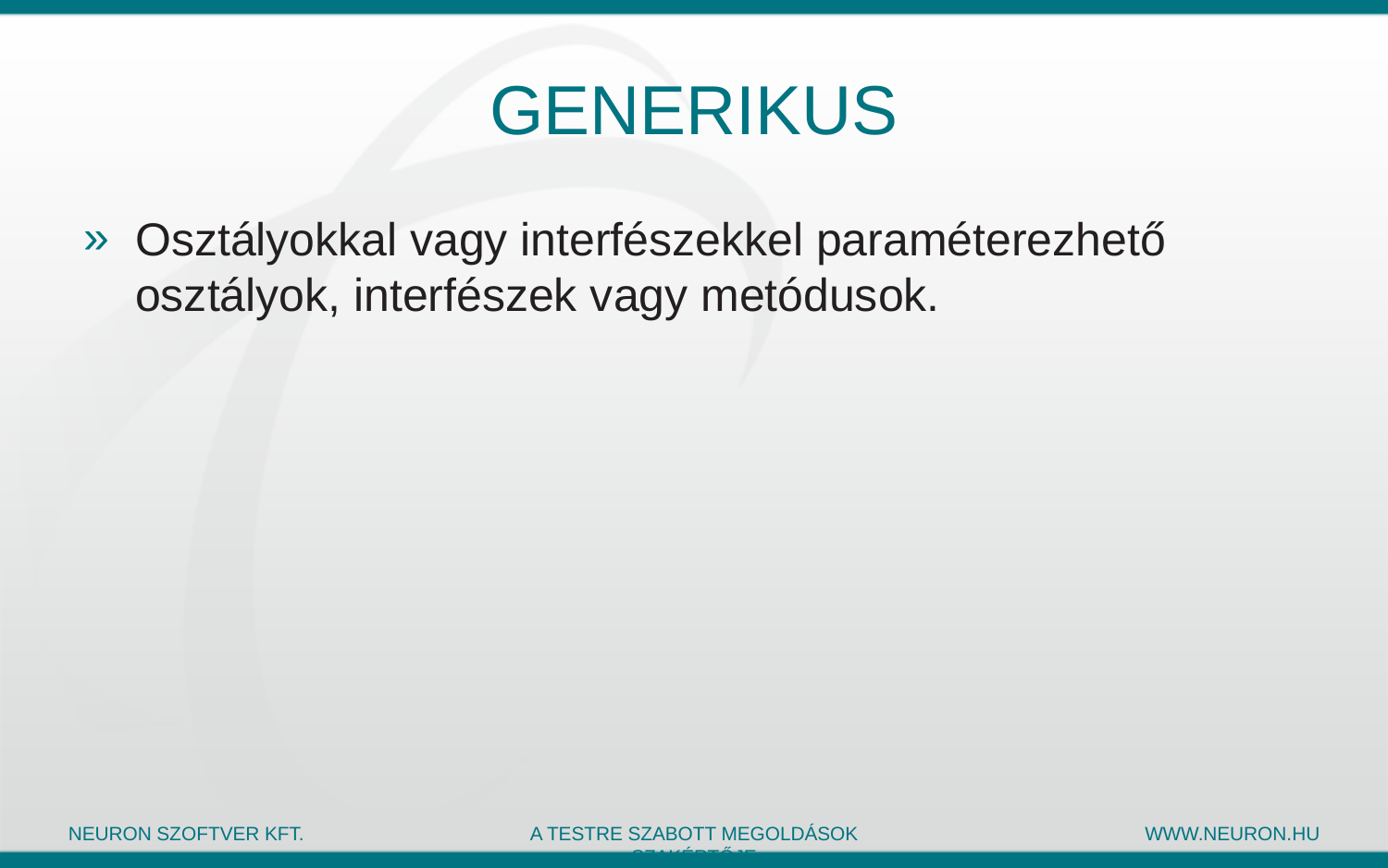

# generikus
Osztályokkal vagy interfészekkel paraméterezhető osztályok, interfészek vagy metódusok.